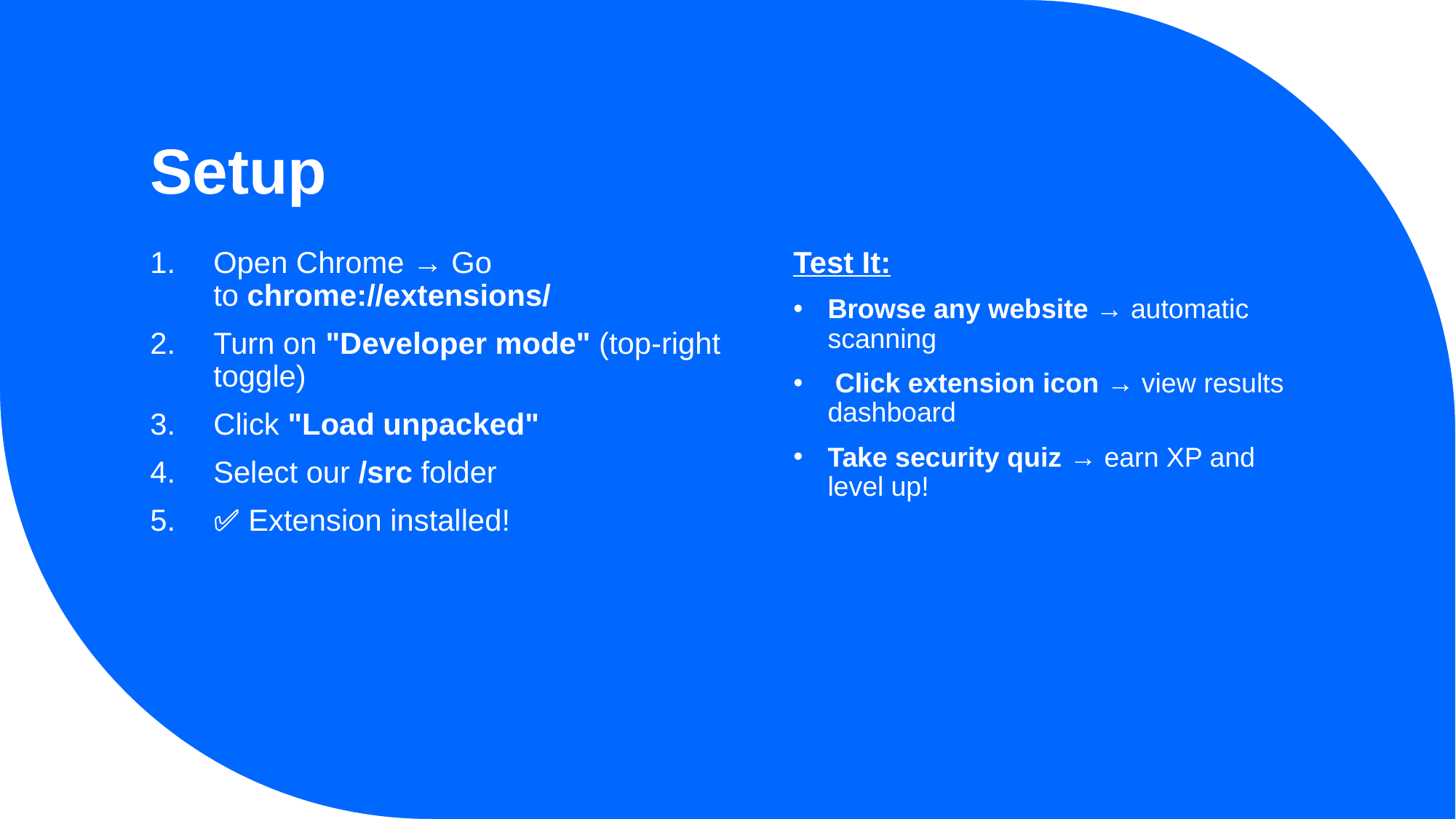

# Setup
Open Chrome → Go to chrome://extensions/
Turn on "Developer mode" (top-right toggle)
Click "Load unpacked"
Select our /src folder
✅ Extension installed!

Test It:
Browse any website → automatic scanning
 Click extension icon → view results dashboard
Take security quiz → earn XP and level up!